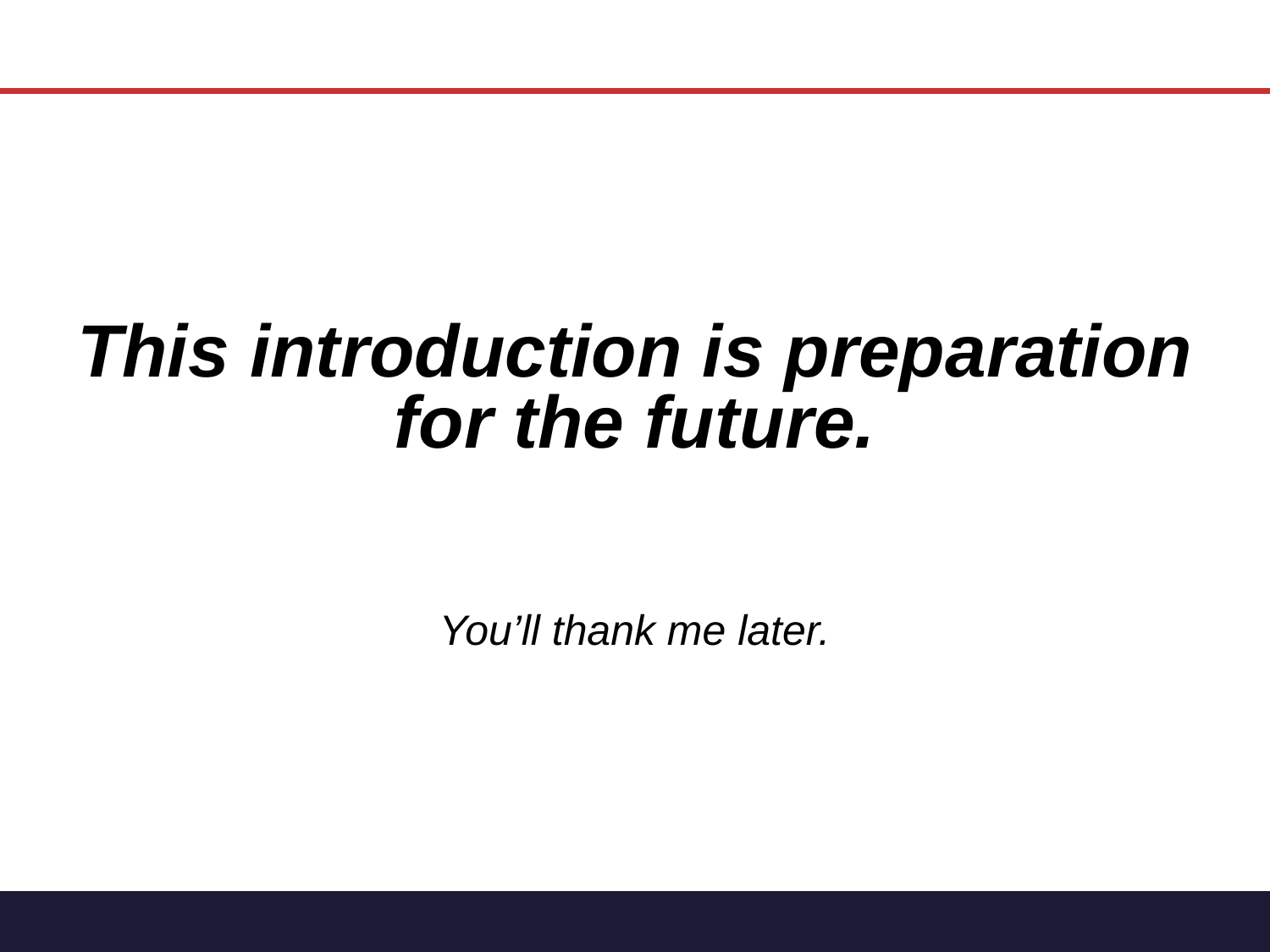

This introduction is preparation for the future.
You’ll thank me later.